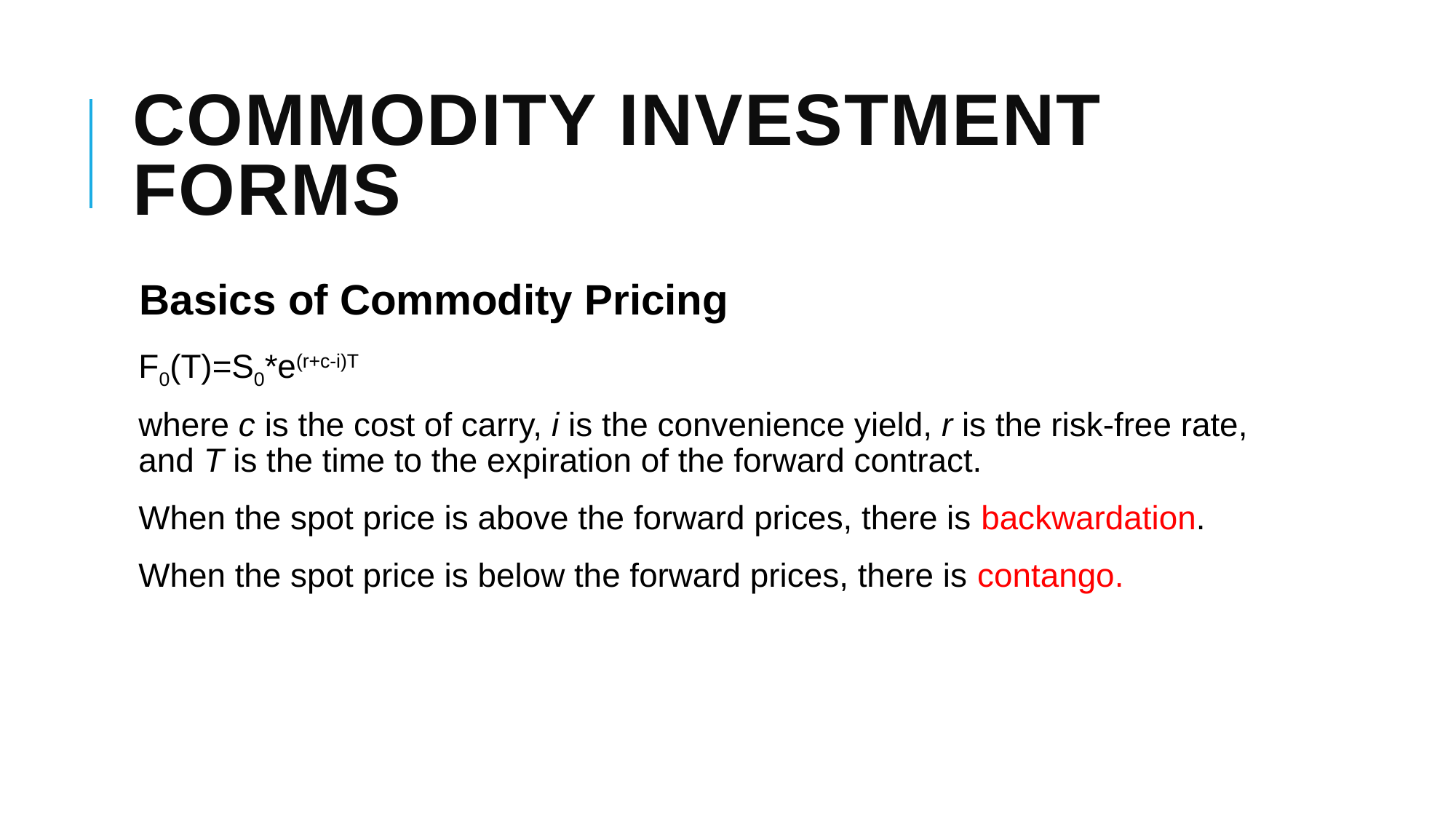

# COMMODITY INVESTMENT FORMS
Basics of Commodity Pricing
F0(T)=S0*e(r+c-i)T
where c is the cost of carry, i is the convenience yield, r is the risk-free rate, and T is the time to the expiration of the forward contract.
When the spot price is above the forward prices, there is backwardation.
When the spot price is below the forward prices, there is contango.